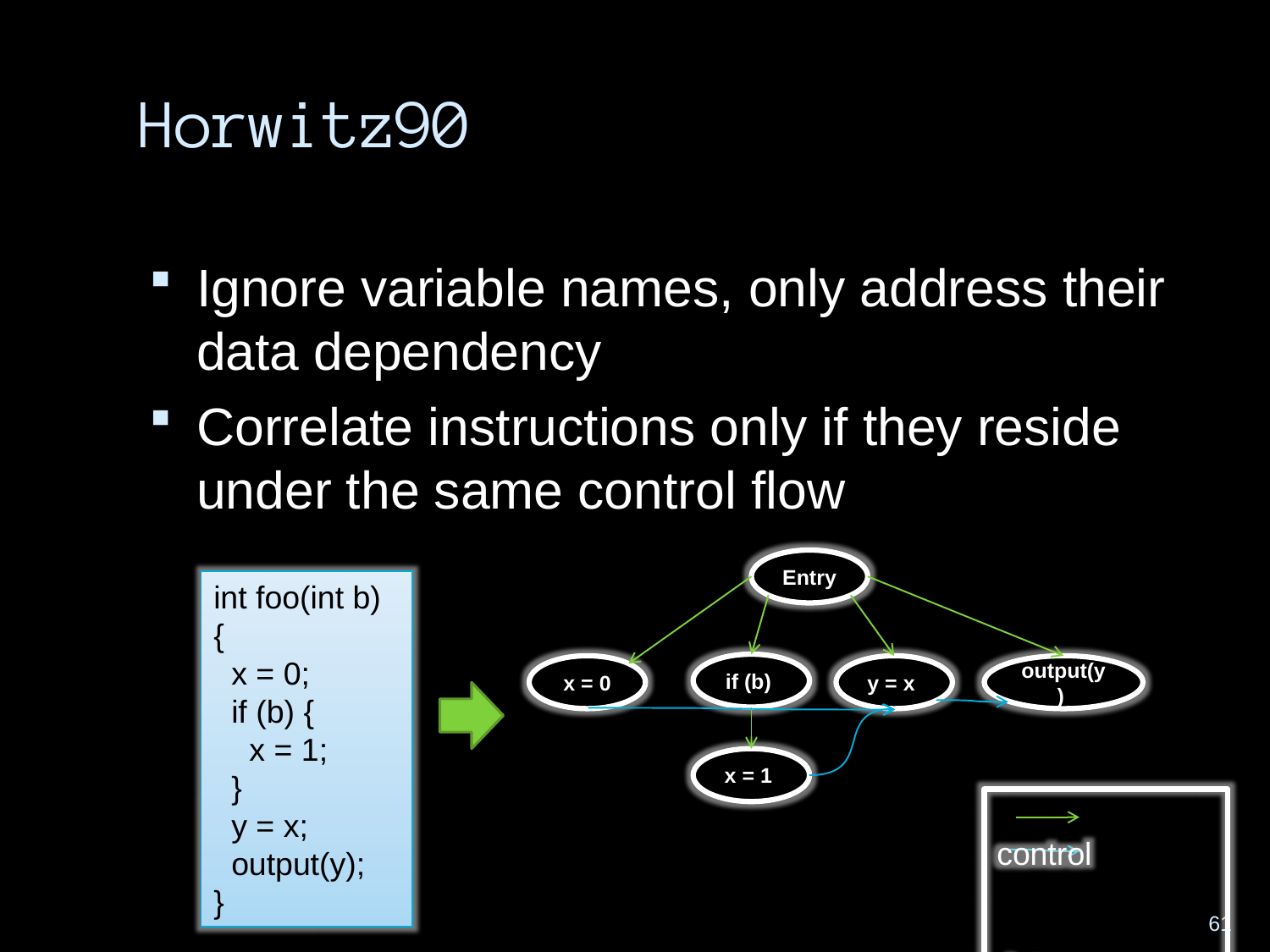

# Horwitz90
Ignore variable names, only address their data dependency
Correlate instructions only if they reside under the same control flow
Entry
if (b)
x = 0
y = x
output(y)

x = 1
int foo(int b)  {
  x = 0;
  if (b) {
    x = 1;
  }
  y = x;
  output(y);
}
                control

                   data
61